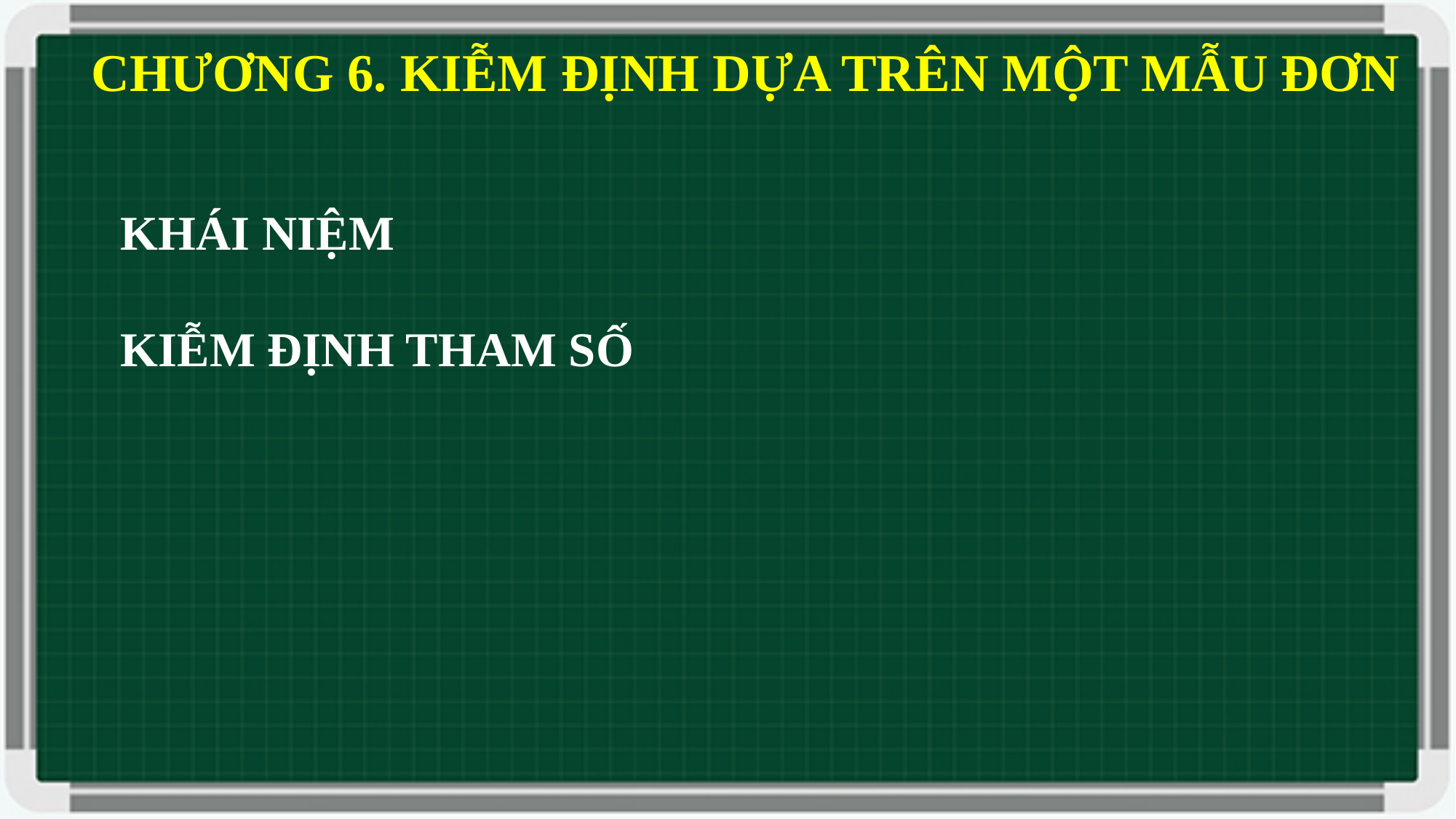

CHƯƠNG 6. KIỄM ĐỊNH DỰA TRÊN MỘT MẪU ĐƠN
KHÁI NIỆM

KIỄM ĐỊNH THAM SỐ